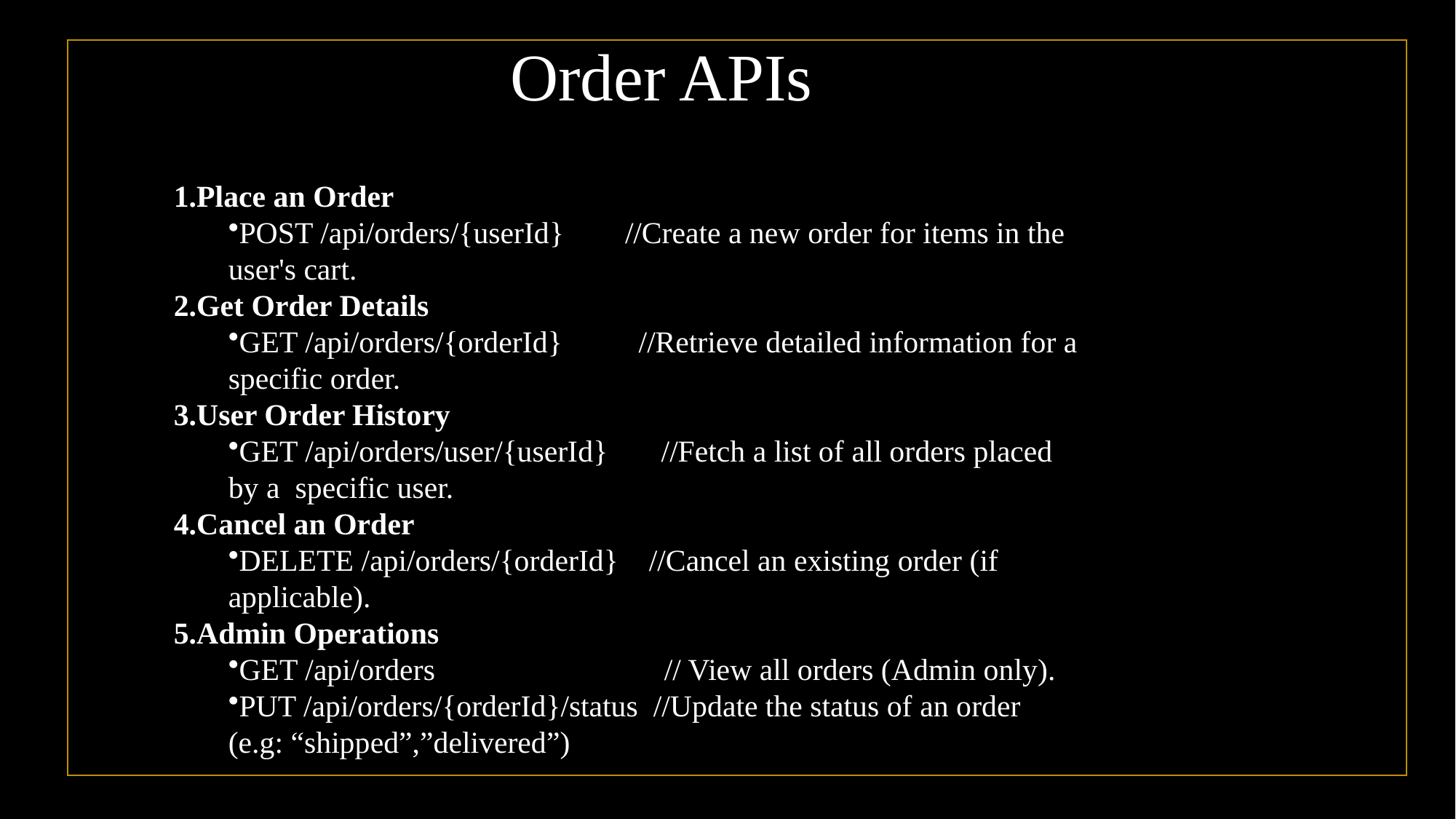

# Order APIs

Place an Order
POST /api/orders/{userId}        //Create a new order for items in the user's cart.
Get Order Details
GET /api/orders/{orderId}          //Retrieve detailed information for a specific order.
User Order History
GET /api/orders/user/{userId}       //Fetch a list of all orders placed by a  specific user.
Cancel an Order
DELETE /api/orders/{orderId}    //Cancel an existing order (if applicable).
Admin Operations
GET /api/orders                              // View all orders (Admin only).
PUT /api/orders/{orderId}/status  //Update the status of an order (e.g: “shipped”,”delivered”)